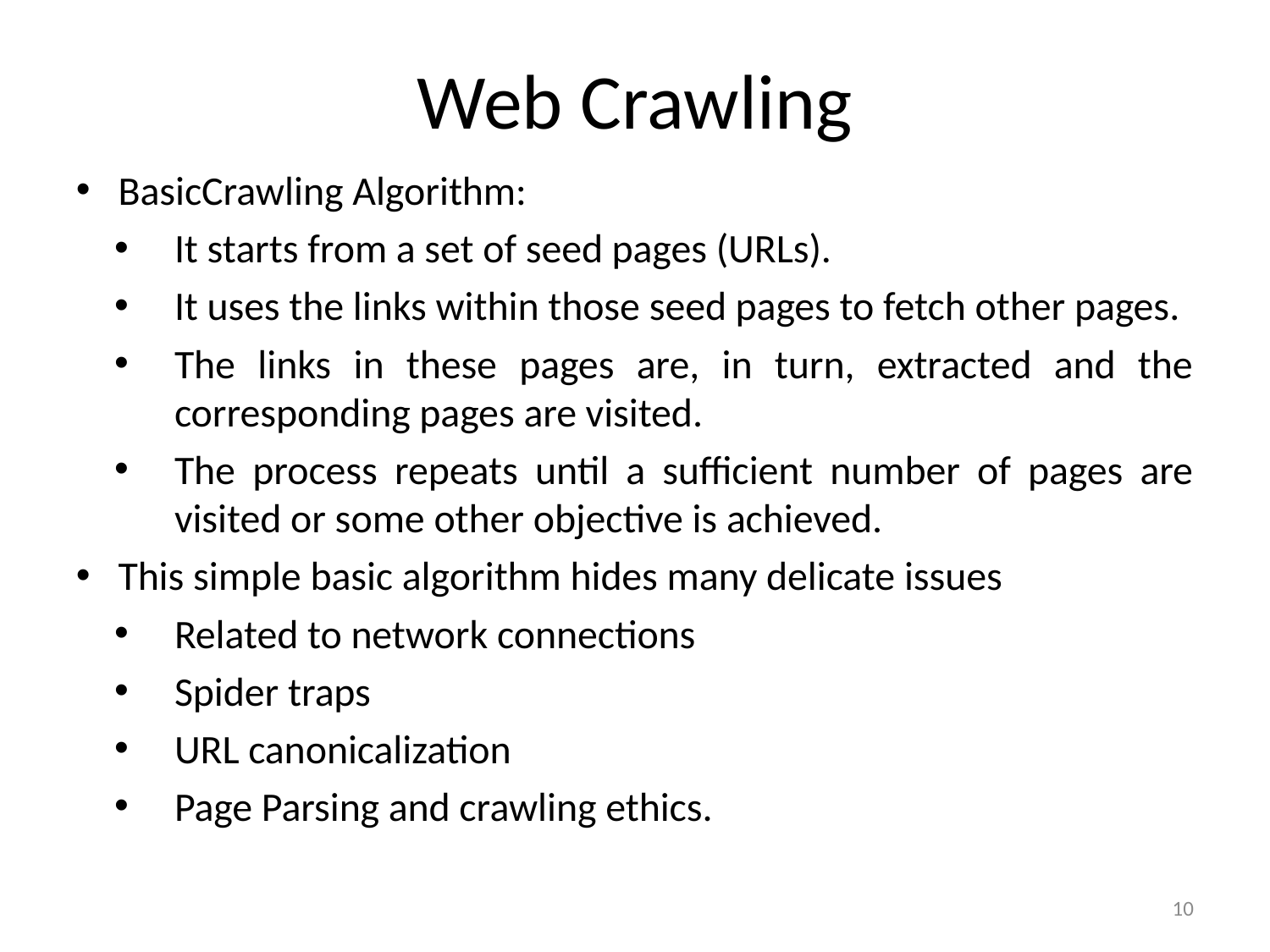

Web Crawling
BasicCrawling Algorithm:
It starts from a set of seed pages (URLs).
It uses the links within those seed pages to fetch other pages.
The links in these pages are, in turn, extracted and the corresponding pages are visited.
The process repeats until a sufficient number of pages are visited or some other objective is achieved.
This simple basic algorithm hides many delicate issues
Related to network connections
Spider traps
URL canonicalization
Page Parsing and crawling ethics.

10